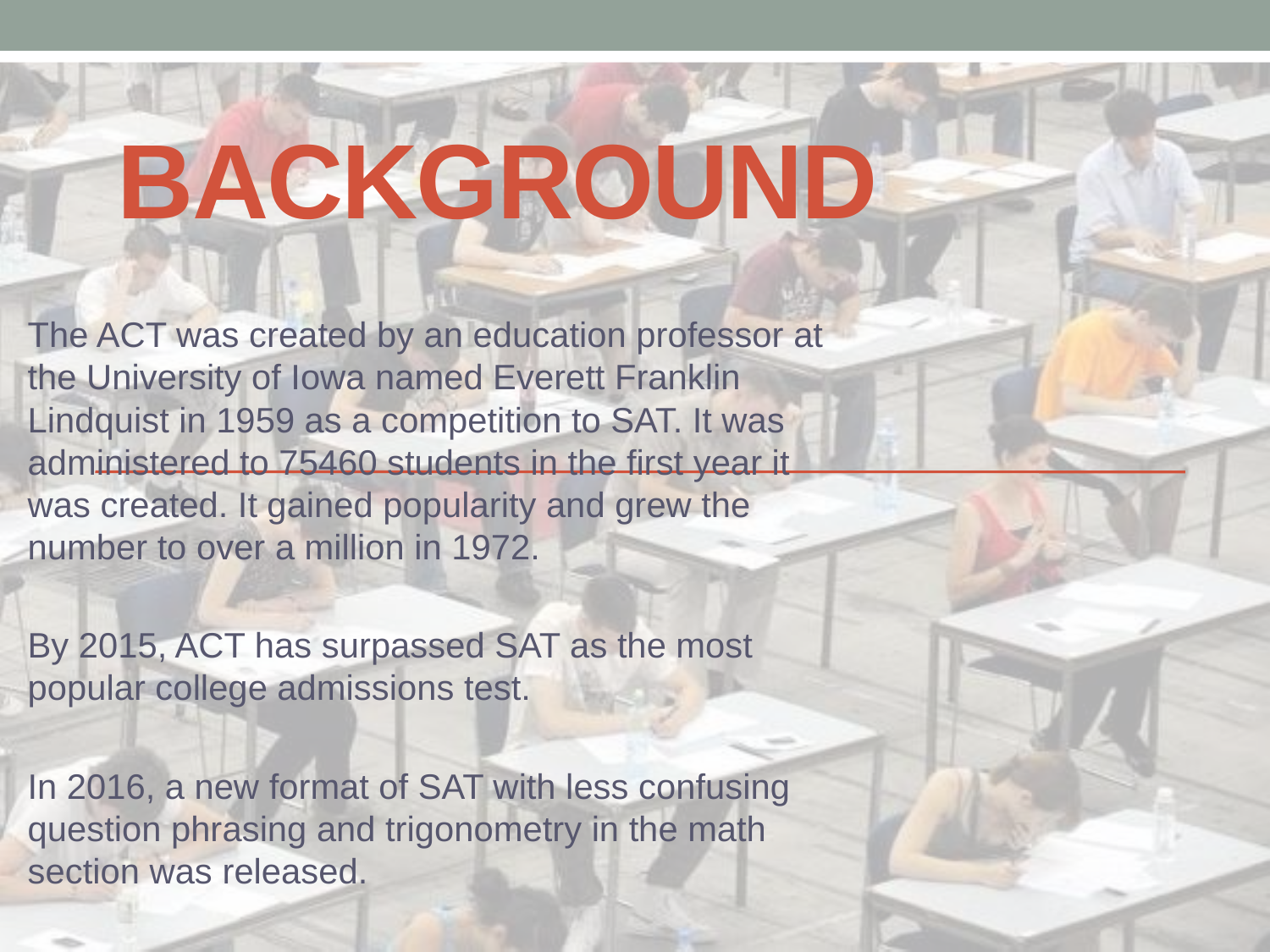

# Background
The ACT was created by an education professor at the University of Iowa named Everett Franklin Lindquist in 1959 as a competition to SAT. It was administered to 75460 students in the first year it was created. It gained popularity and grew the number to over a million in 1972.

By 2015, ACT has surpassed SAT as the most popular college admissions test.

In 2016, a new format of SAT with less confusing question phrasing and trigonometry in the math section was released.